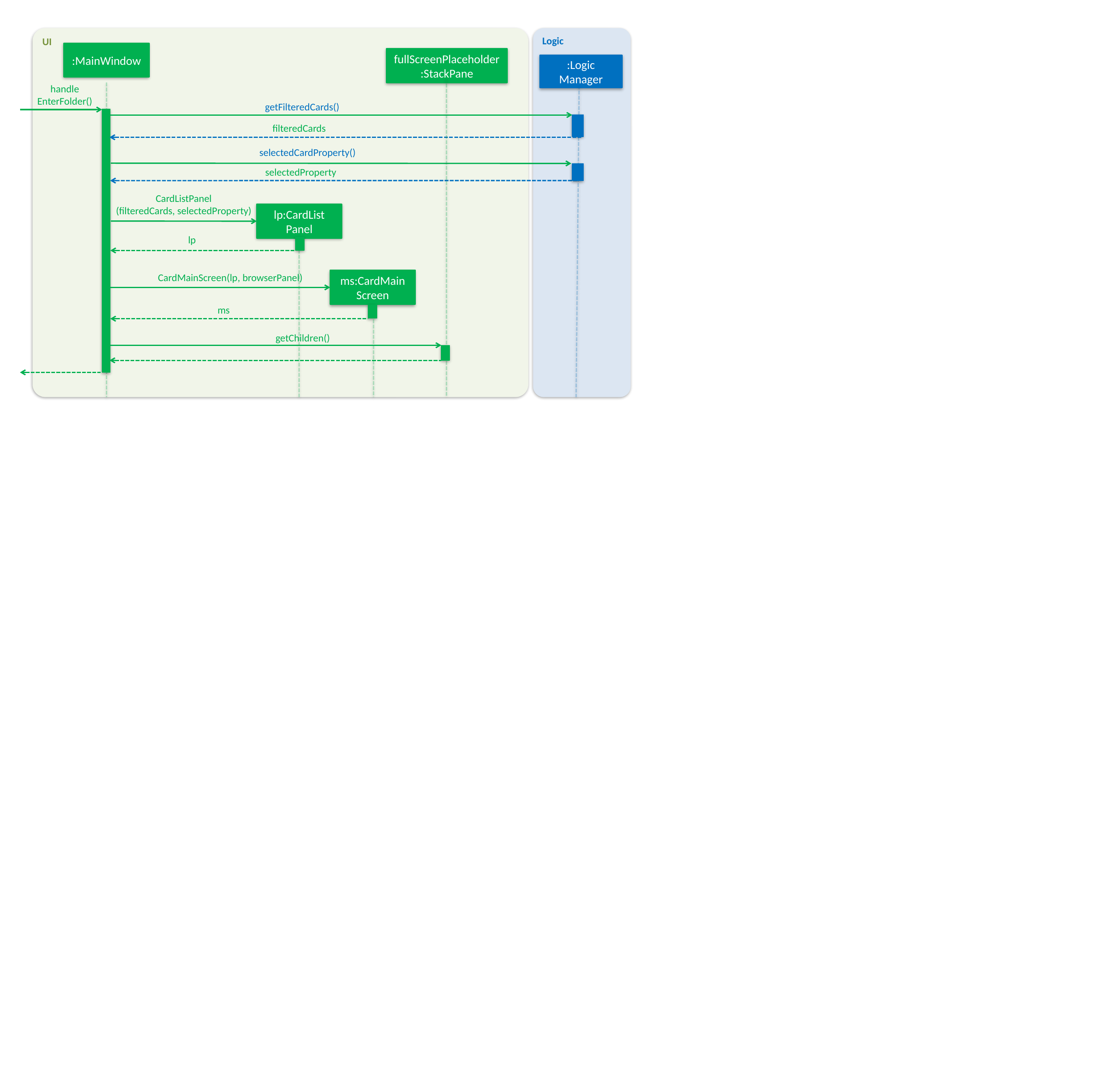

Logic
UI
:MainWindow
fullScreenPlaceholder:StackPane
:Logic Manager
handle
EnterFolder()
getFilteredCards()

filteredCards
selectedCardProperty()

selectedProperty
CardListPanel
(filteredCards, selectedProperty)
lp:CardList Panel
lp

ms:CardMain Screen
CardMainScreen(lp, browserPanel)
ms

getChildren()